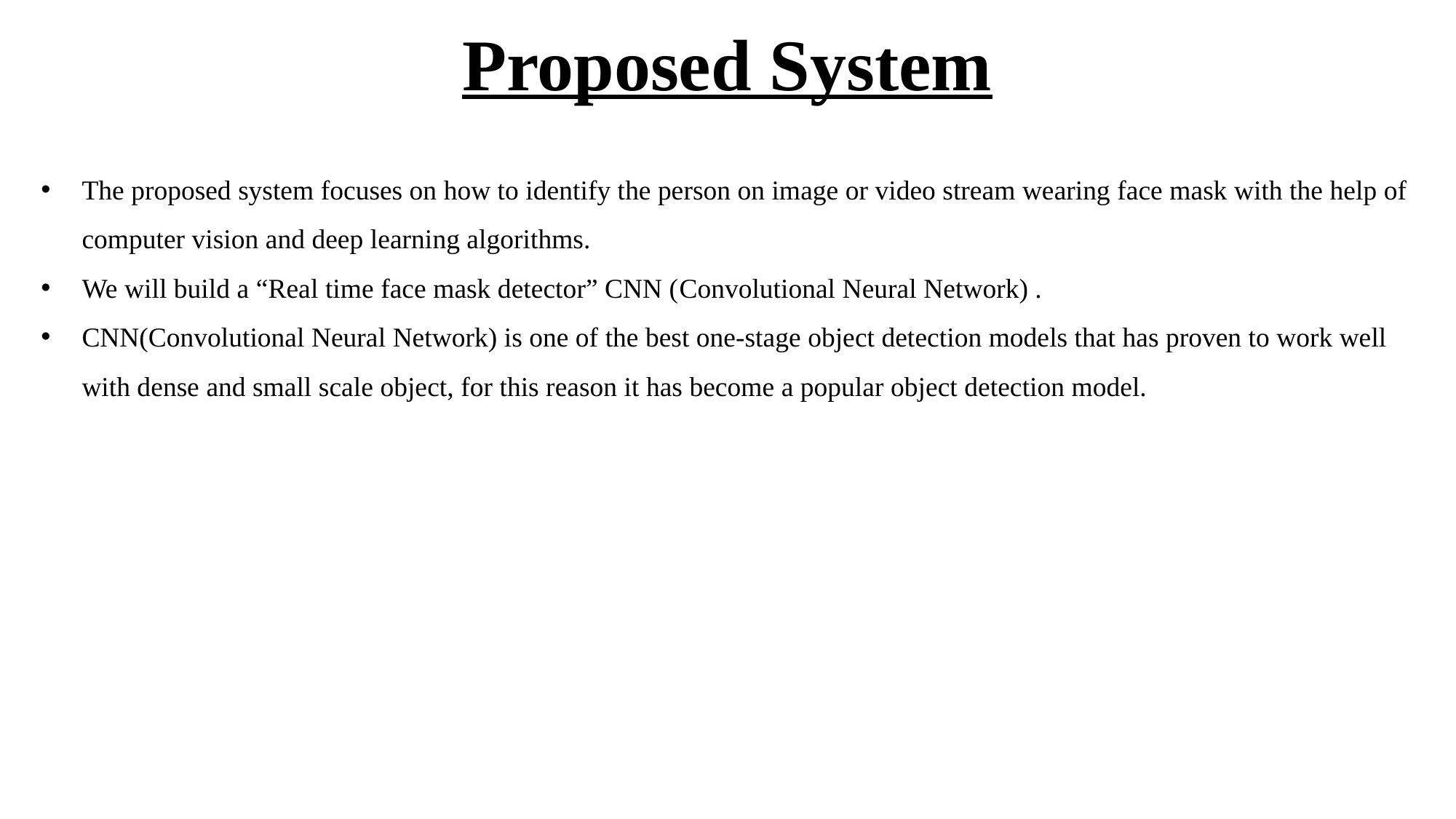

Proposed System
The proposed system focuses on how to identify the person on image or video stream wearing face mask with the help of computer vision and deep learning algorithms.
We will build a “Real time face mask detector” CNN (Convolutional Neural Network) .
CNN(Convolutional Neural Network) is one of the best one-stage object detection models that has proven to work well with dense and small scale object, for this reason it has become a popular object detection model.